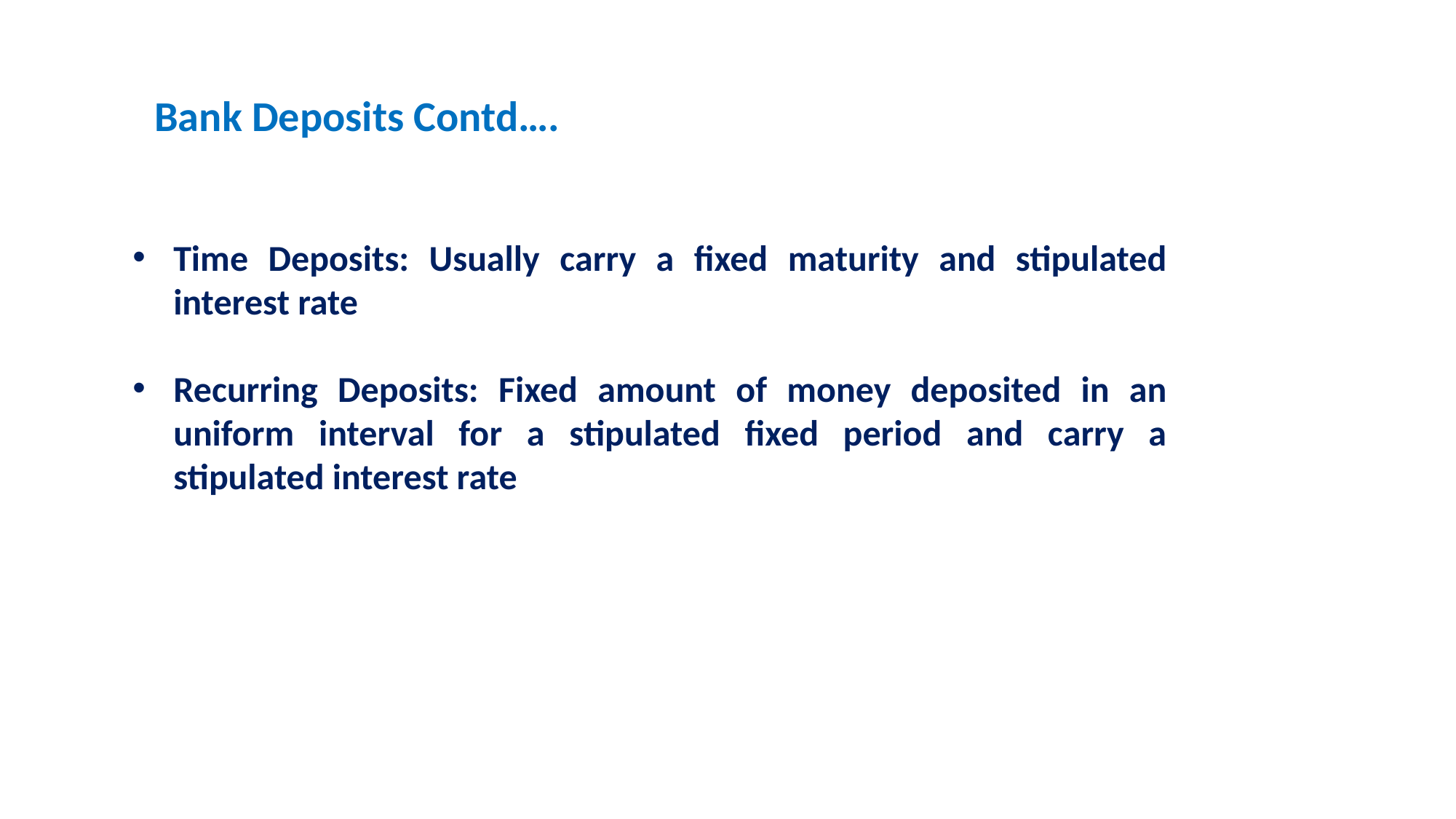

Bank Deposits Contd….

Time Deposits: Usually carry a fixed maturity and stipulated interest rate

Recurring Deposits: Fixed amount of money deposited in an uniform interval for a stipulated fixed period and carry a stipulated interest rate